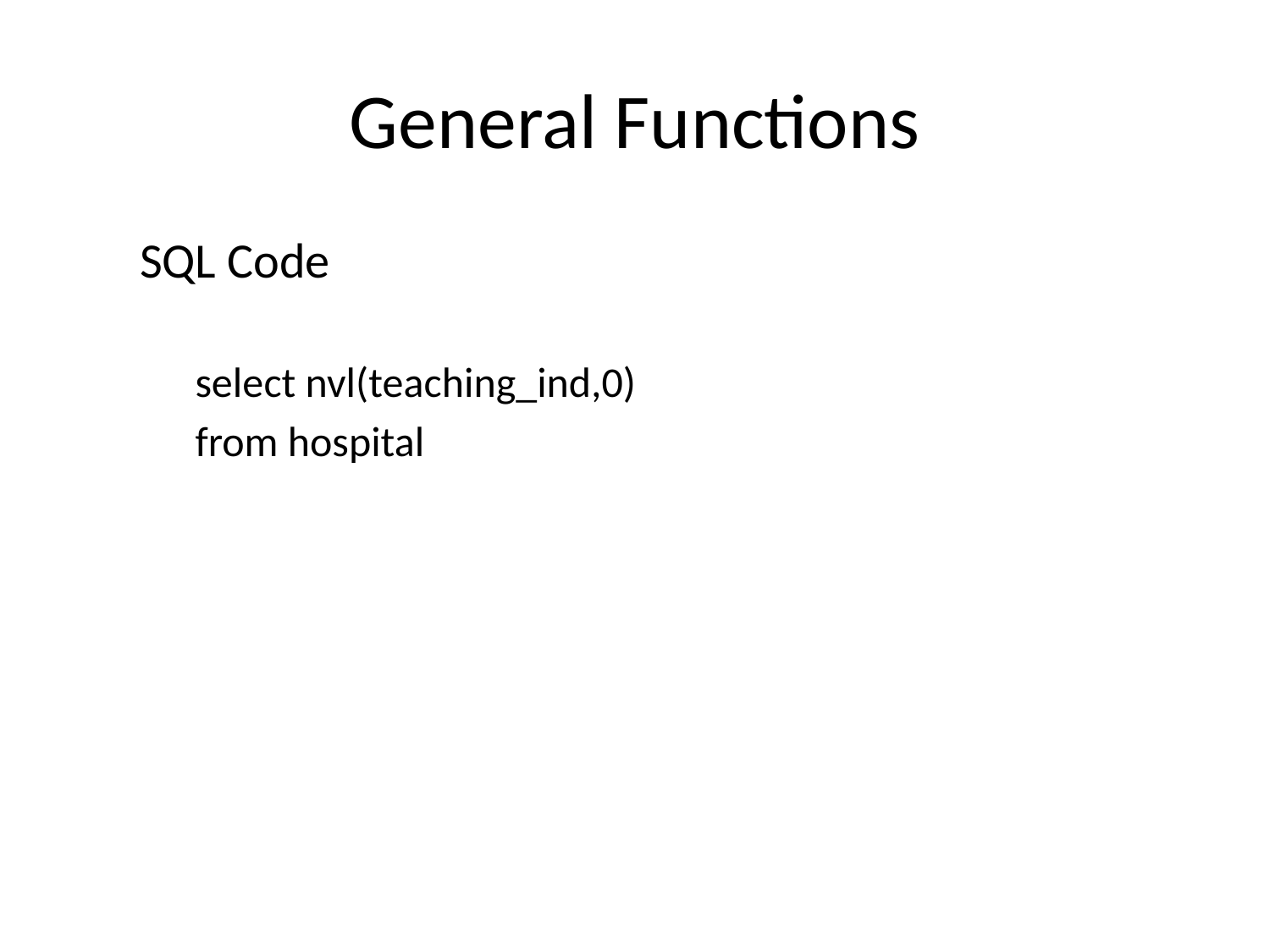

# General Functions
SQL Code

select nvl(teaching_ind,0)
from hospital